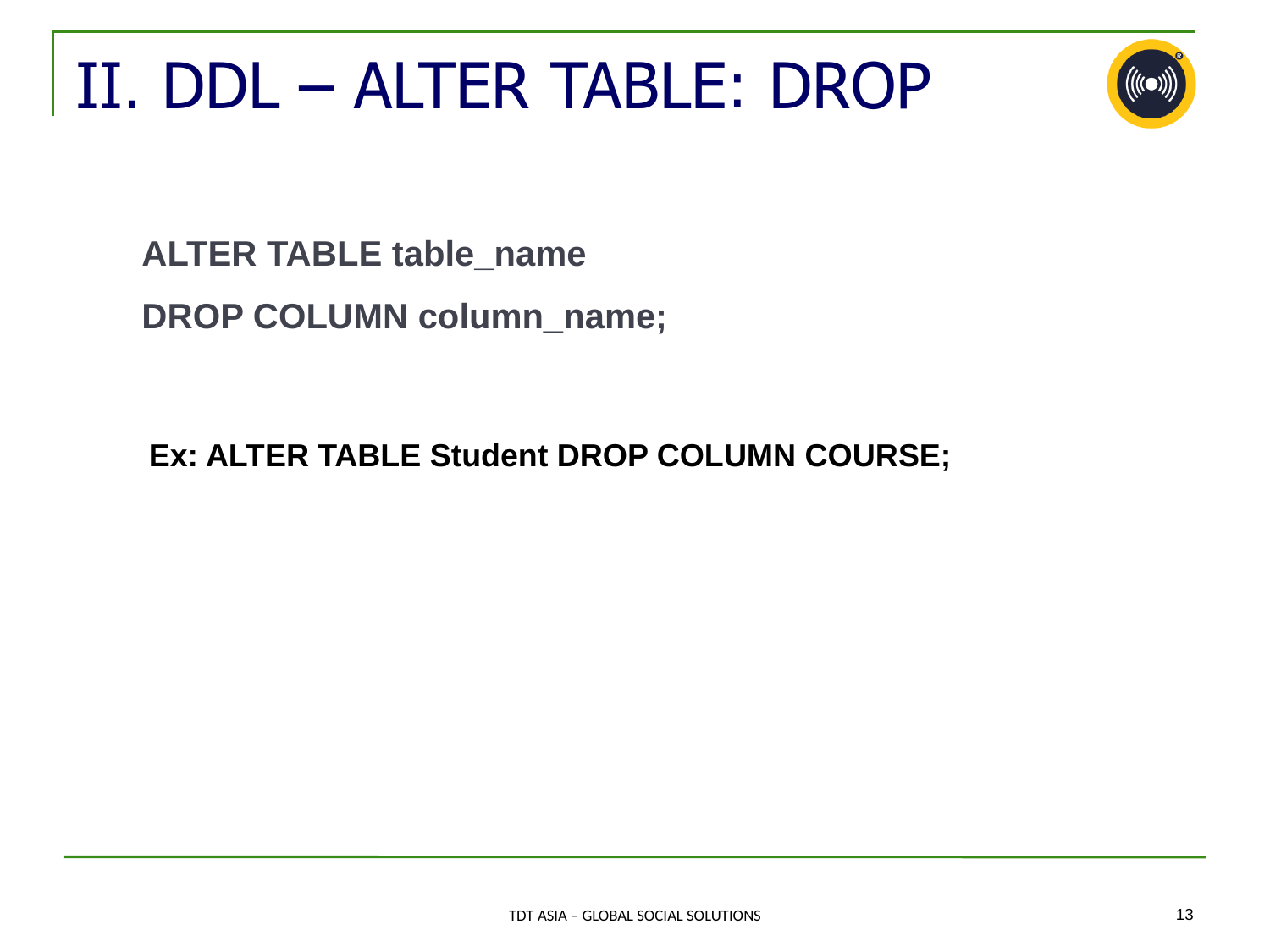

# II. DDL – ALTER TABLE: DROP
ALTER TABLE table_name
DROP COLUMN column_name;

Ex: ALTER TABLE Student DROP COLUMN COURSE;
13
TDT ASIA – GLOBAL SOCIAL SOLUTIONS